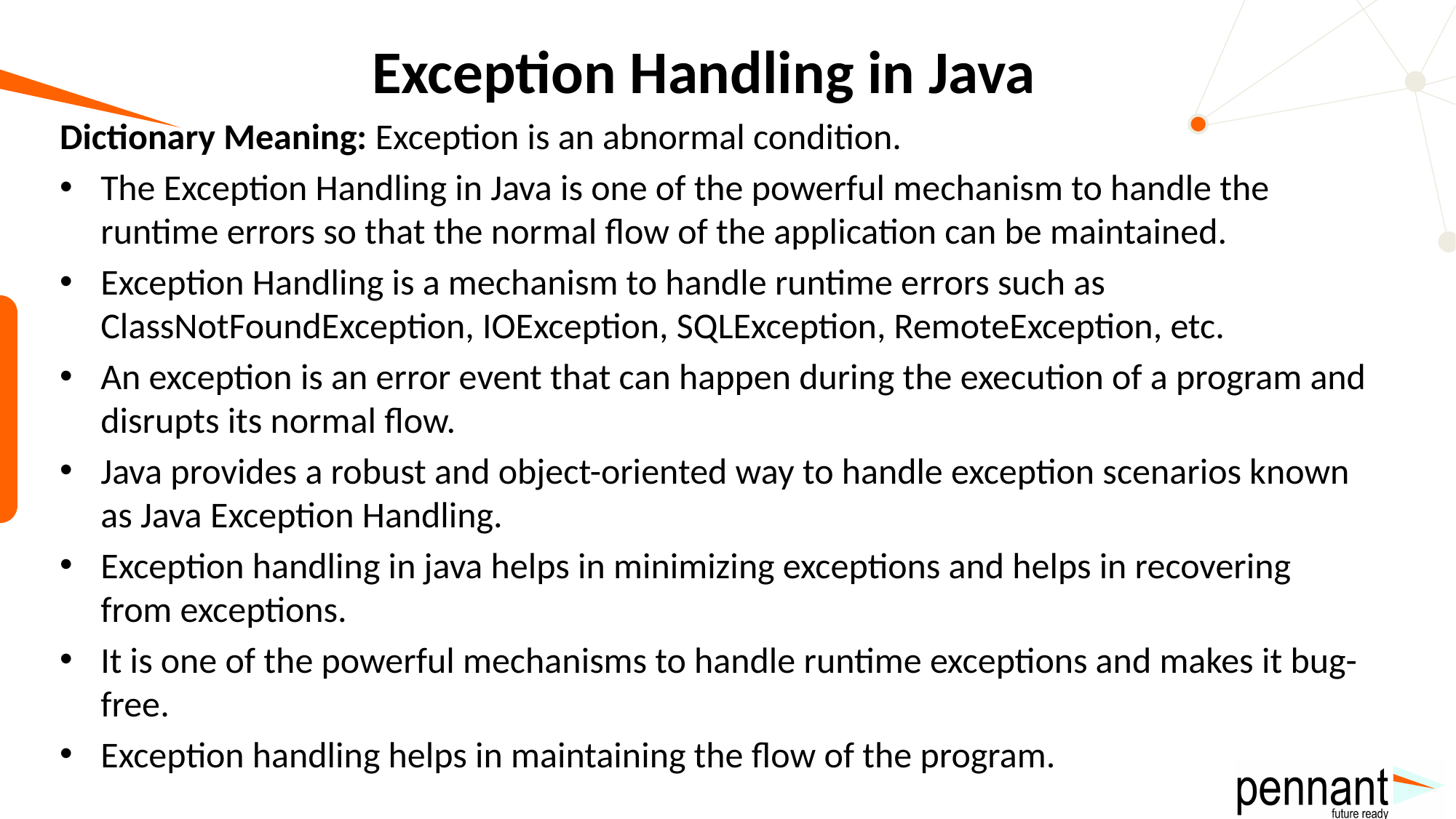

# Exception Handling in Java
Dictionary Meaning: Exception is an abnormal condition.
The Exception Handling in Java is one of the powerful mechanism to handle the runtime errors so that the normal flow of the application can be maintained.
Exception Handling is a mechanism to handle runtime errors such as ClassNotFoundException, IOException, SQLException, RemoteException, etc.
An exception is an error event that can happen during the execution of a program and disrupts its normal flow.
Java provides a robust and object-oriented way to handle exception scenarios known as Java Exception Handling.
Exception handling in java helps in minimizing exceptions and helps in recovering from exceptions.
It is one of the powerful mechanisms to handle runtime exceptions and makes it bug-free.
Exception handling helps in maintaining the flow of the program.